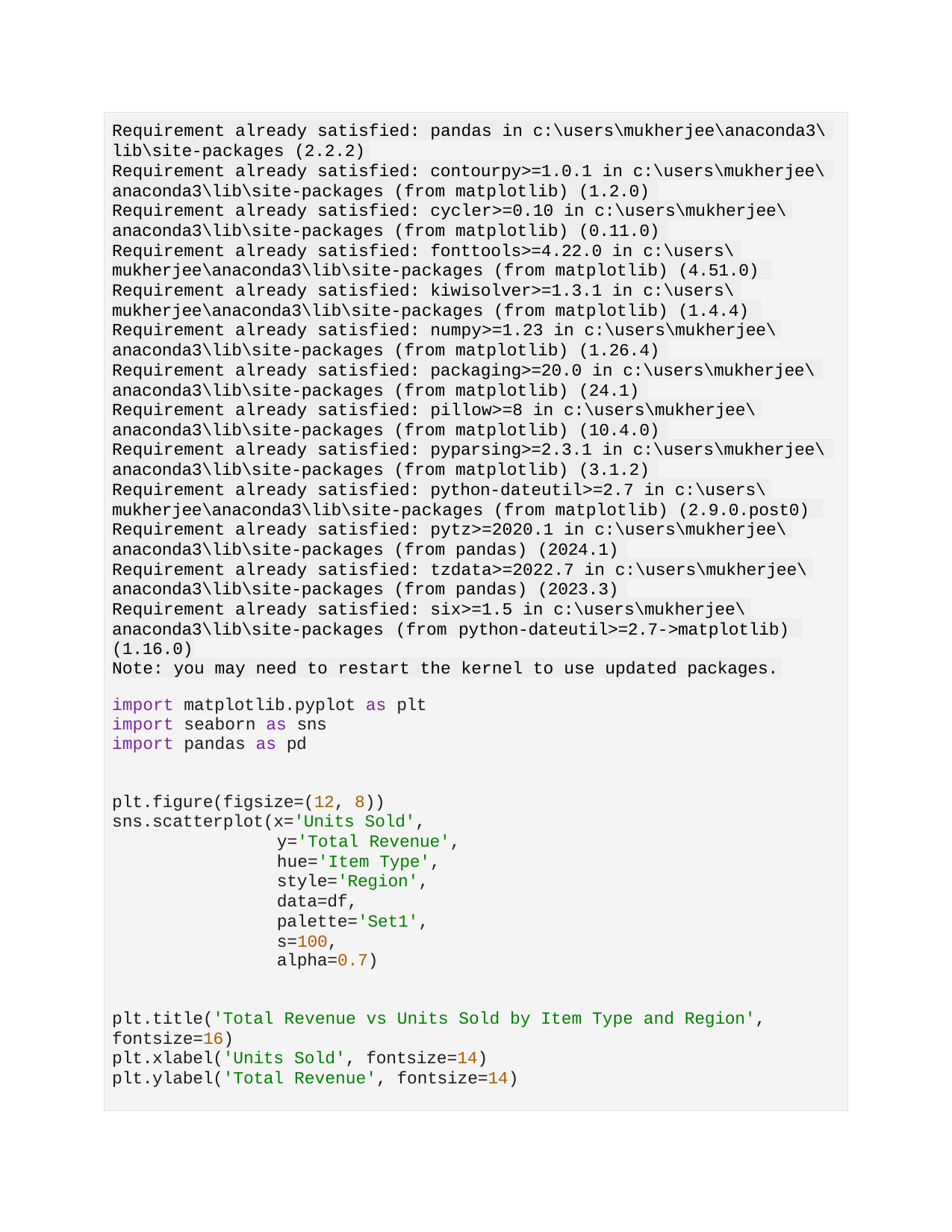

Requirement already satisfied: pandas in c:\users\mukherjee\anaconda3\ lib\site-packages (2.2.2)
Requirement already satisfied: contourpy>=1.0.1 in c:\users\mukherjee\ anaconda3\lib\site-packages (from matplotlib) (1.2.0)
Requirement already satisfied: cycler>=0.10 in c:\users\mukherjee\ anaconda3\lib\site-packages (from matplotlib) (0.11.0)
Requirement already satisfied: fonttools>=4.22.0 in c:\users\ mukherjee\anaconda3\lib\site-packages (from matplotlib) (4.51.0) Requirement already satisfied: kiwisolver>=1.3.1 in c:\users\ mukherjee\anaconda3\lib\site-packages (from matplotlib) (1.4.4) Requirement already satisfied: numpy>=1.23 in c:\users\mukherjee\ anaconda3\lib\site-packages (from matplotlib) (1.26.4)
Requirement already satisfied: packaging>=20.0 in c:\users\mukherjee\ anaconda3\lib\site-packages (from matplotlib) (24.1)
Requirement already satisfied: pillow>=8 in c:\users\mukherjee\ anaconda3\lib\site-packages (from matplotlib) (10.4.0)
Requirement already satisfied: pyparsing>=2.3.1 in c:\users\mukherjee\ anaconda3\lib\site-packages (from matplotlib) (3.1.2)
Requirement already satisfied: python-dateutil>=2.7 in c:\users\ mukherjee\anaconda3\lib\site-packages (from matplotlib) (2.9.0.post0) Requirement already satisfied: pytz>=2020.1 in c:\users\mukherjee\ anaconda3\lib\site-packages (from pandas) (2024.1)
Requirement already satisfied: tzdata>=2022.7 in c:\users\mukherjee\ anaconda3\lib\site-packages (from pandas) (2023.3)
Requirement already satisfied: six>=1.5 in c:\users\mukherjee\ anaconda3\lib\site-packages (from python-dateutil>=2.7->matplotlib) (1.16.0)
Note: you may need to restart the kernel to use updated packages.
import matplotlib.pyplot as plt import seaborn as sns
import pandas as pd

plt.figure(figsize=(12, 8)) sns.scatterplot(x='Units Sold',
y='Total Revenue', hue='Item Type', style='Region', data=df, palette='Set1', s=100,
alpha=0.7)

plt.title('Total Revenue vs Units Sold by Item Type and Region', fontsize=16)
plt.xlabel('Units Sold', fontsize=14) plt.ylabel('Total Revenue', fontsize=14)